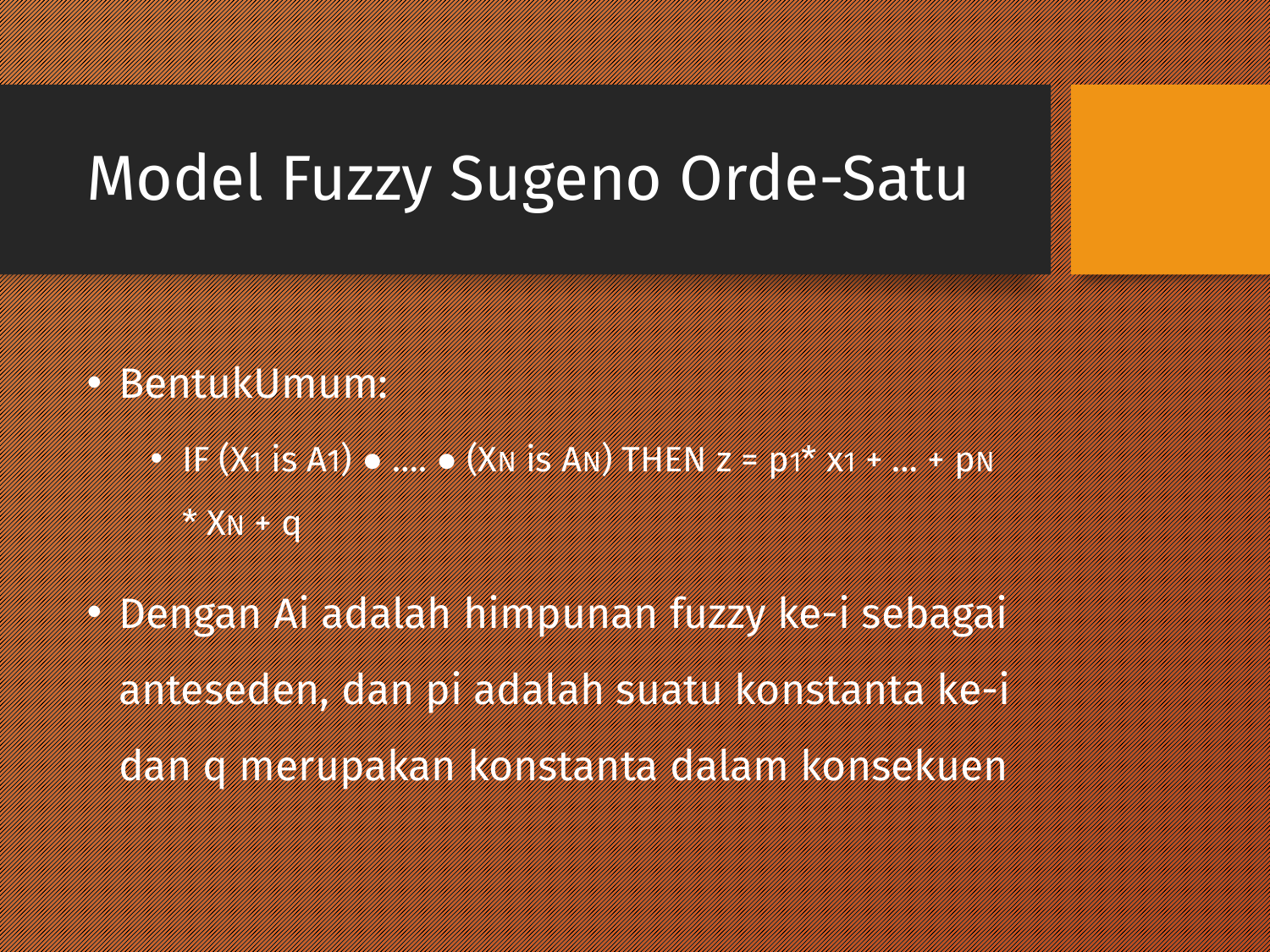

# Model Fuzzy Sugeno Orde-Satu
BentukUmum:
IF (X1 is A1) ● …. ● (XN is AN) THEN z = p1* x1 + … + pN * XN + q
Dengan Ai adalah himpunan fuzzy ke-i sebagai anteseden, dan pi adalah suatu konstanta ke-i dan q merupakan konstanta dalam konsekuen